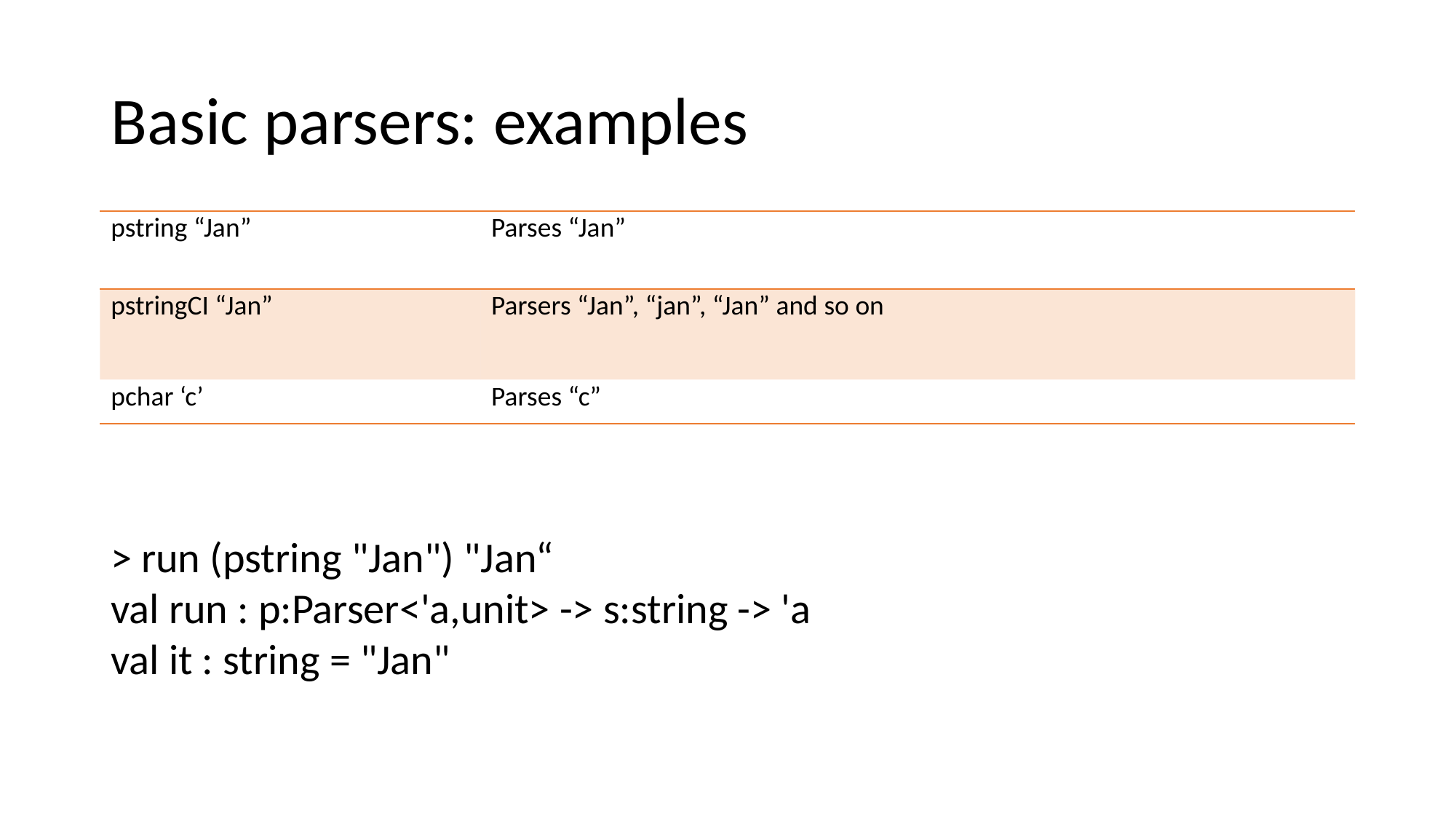

# Basic parsers: examples
| pstring “Jan” | Parses “Jan” |
| --- | --- |
| pstringCI “Jan” | Parsers “Jan”, “jan”, “Jan” and so on |
| pchar ‘c’ | Parses “c” |
> run (pstring "Jan") "Jan“
val run : p:Parser<'a,unit> -> s:string -> 'a
val it : string = "Jan"